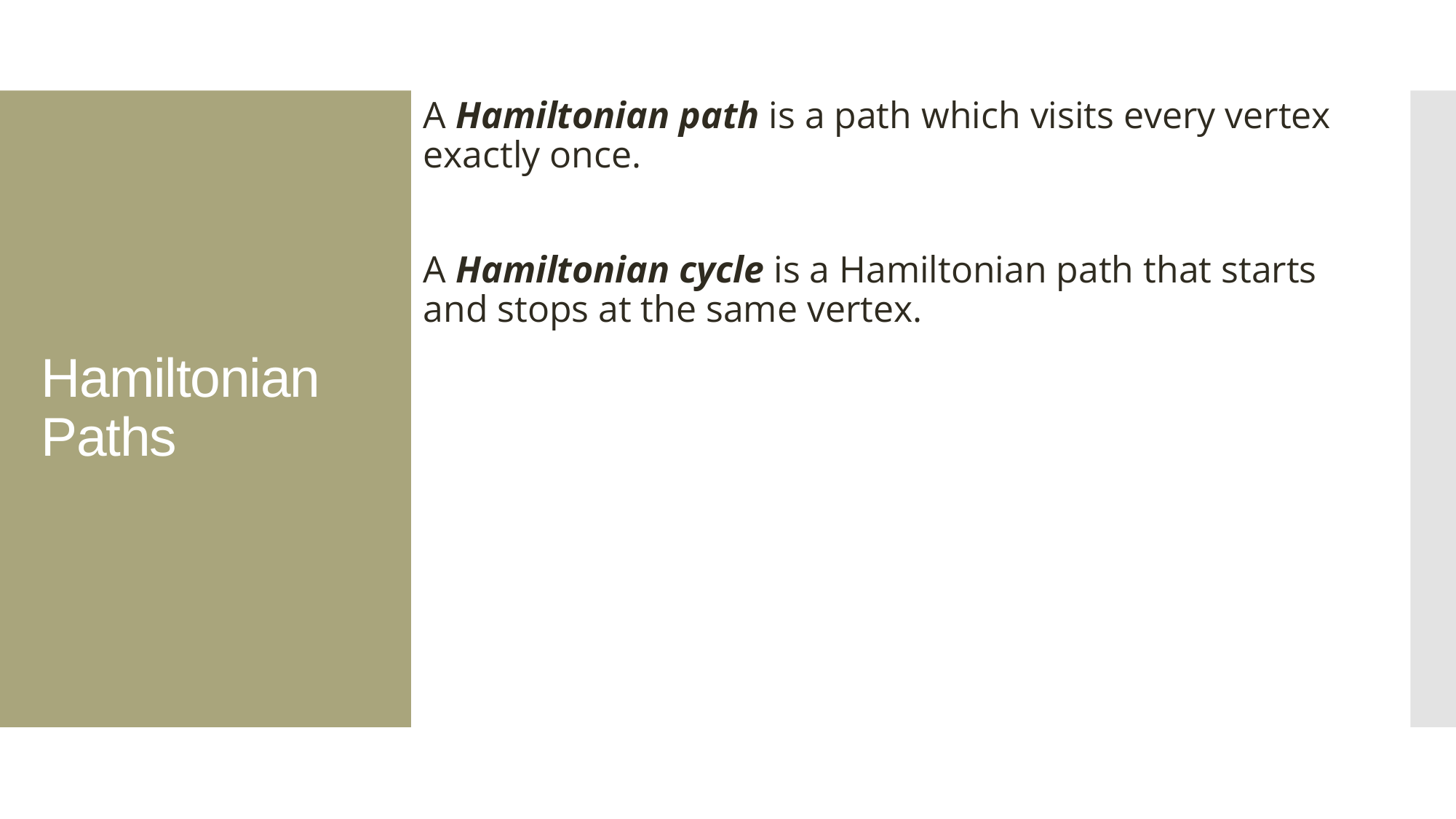

A Hamiltonian path is a path which visits every vertex exactly once.

A Hamiltonian cycle is a Hamiltonian path that starts and stops at the same vertex.

# Hamiltonian Paths